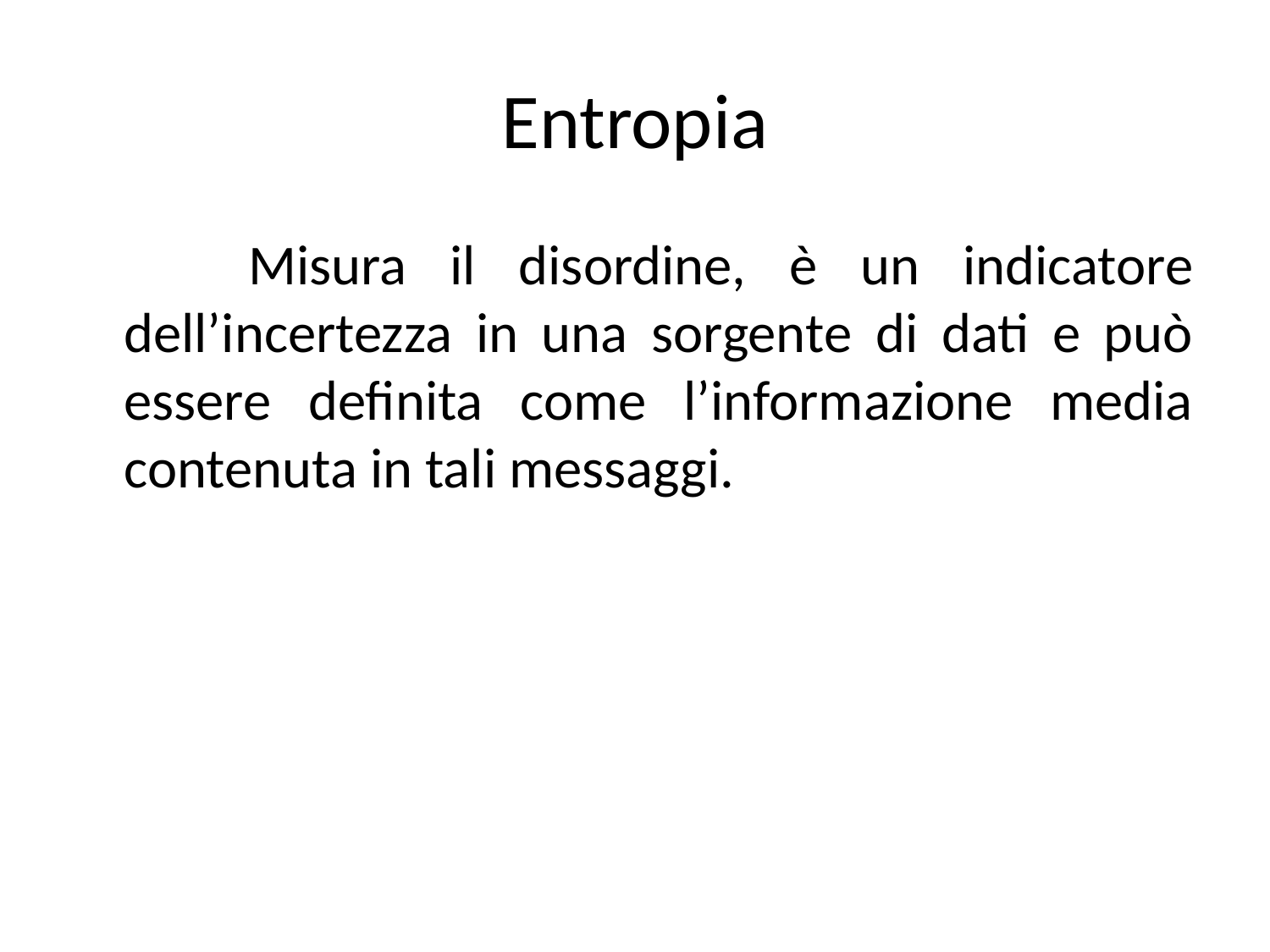

# Entropia
    Misura il disordine, è un indicatore dell’incertezza in una sorgente di dati e può essere definita come l’informazione media contenuta in tali messaggi.